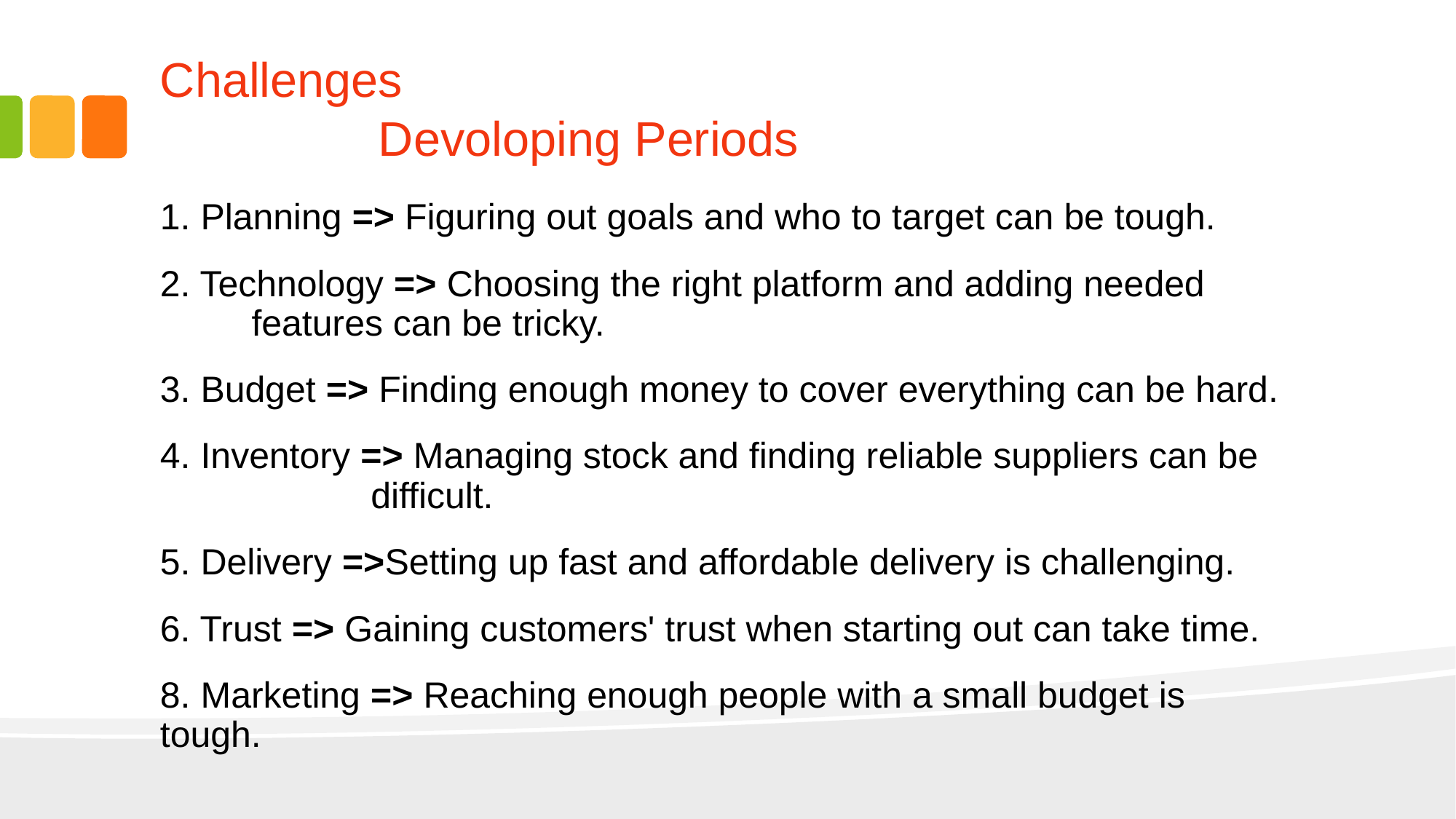

# Challenges Devoloping Periods
1. Planning => Figuring out goals and who to target can be tough.
2. Technology => Choosing the right platform and adding needed 	              features can be tricky.
3. Budget => Finding enough money to cover everything can be hard.
4. Inventory => Managing stock and finding reliable suppliers can be 	          difficult.
5. Delivery =>Setting up fast and affordable delivery is challenging.
6. Trust => Gaining customers' trust when starting out can take time.
8. Marketing => Reaching enough people with a small budget is tough.